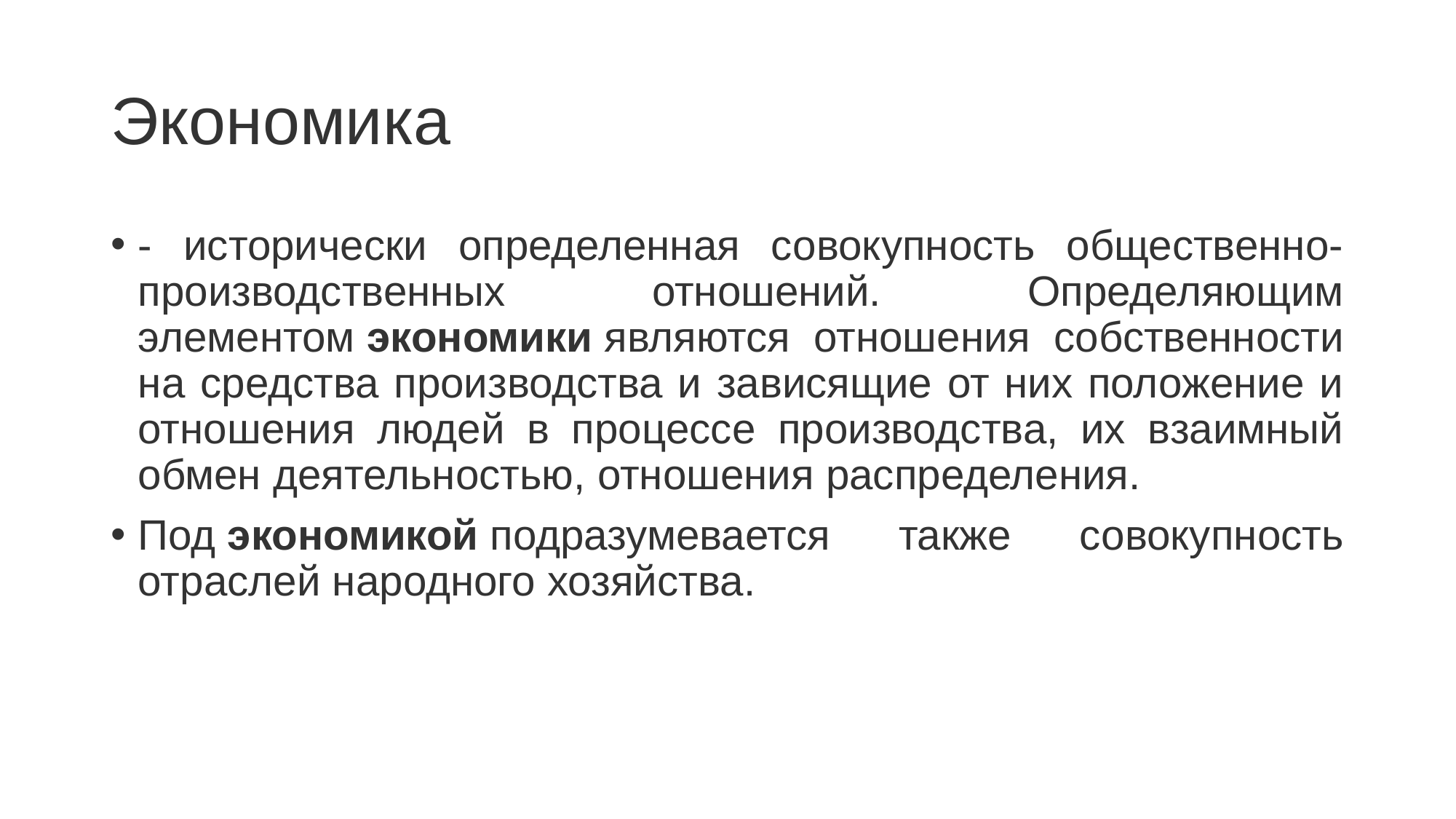

# Экономика
- исторически определенная совокупность общественно-производственных отношений. Определяющим элементом экономики являются отношения собственности на средства производства и зависящие от них положение и отношения людей в процессе производства, их взаимный обмен деятельностью, отношения распределения.
Под экономикой подразумевается также совокупность отраслей народного хозяйства.